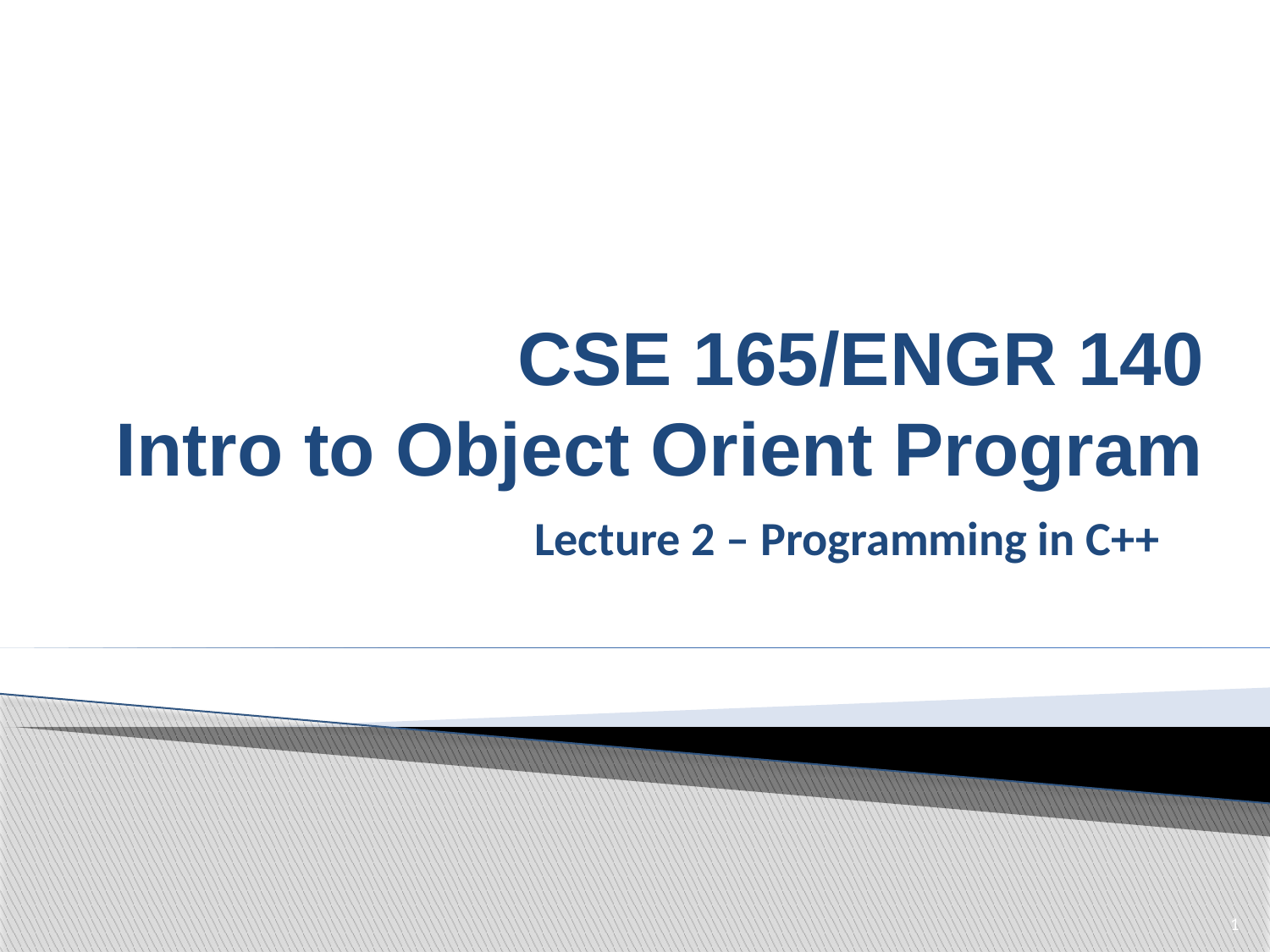

# CSE 165/ENGR 140 Intro to Object Orient Program
Lecture 2 – Programming in C++
1